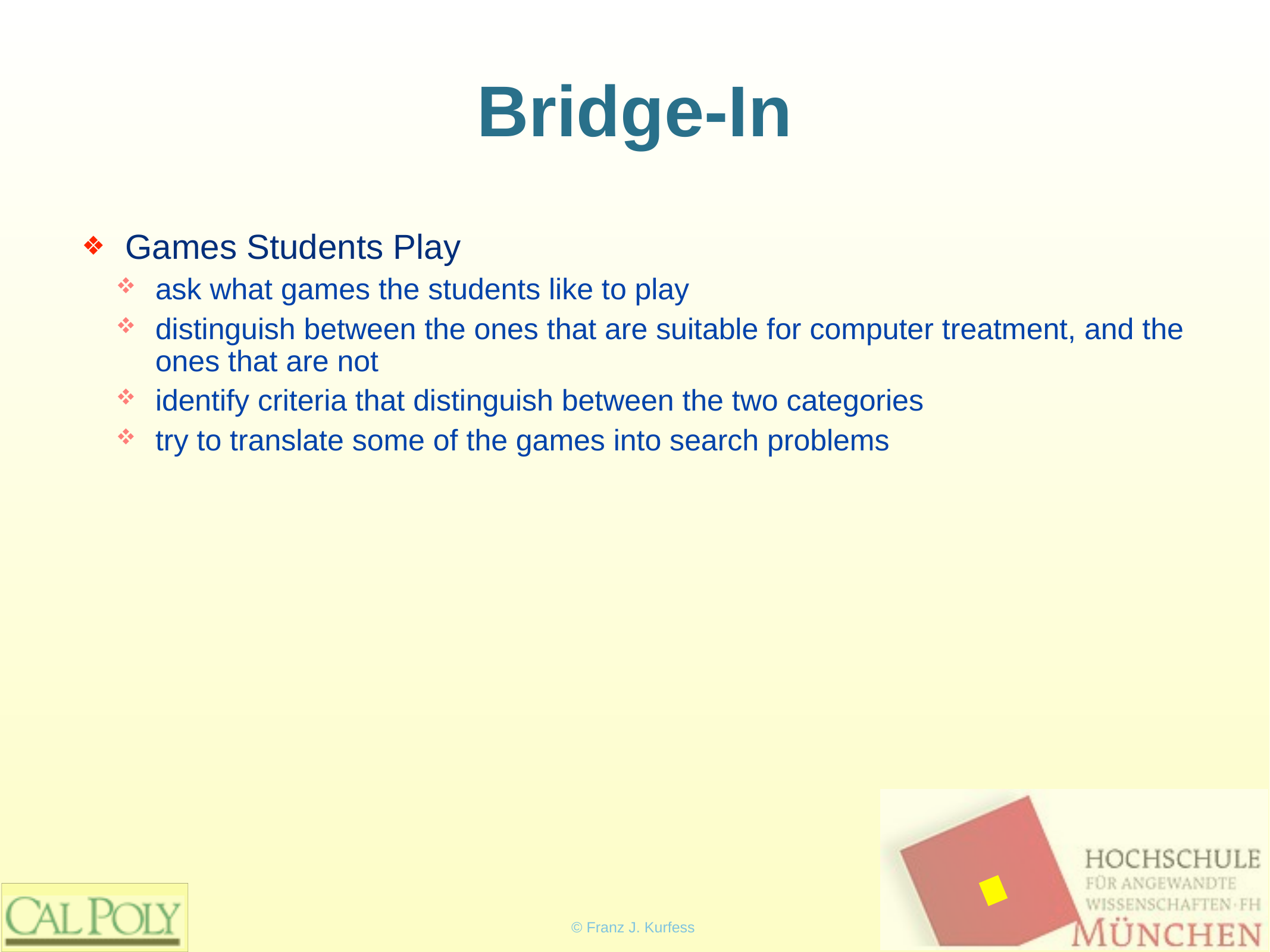

# Bridge-In
Games Students Play
ask what games the students like to play
distinguish between the ones that are suitable for computer treatment, and the ones that are not
identify criteria that distinguish between the two categories
try to translate some of the games into search problems
7